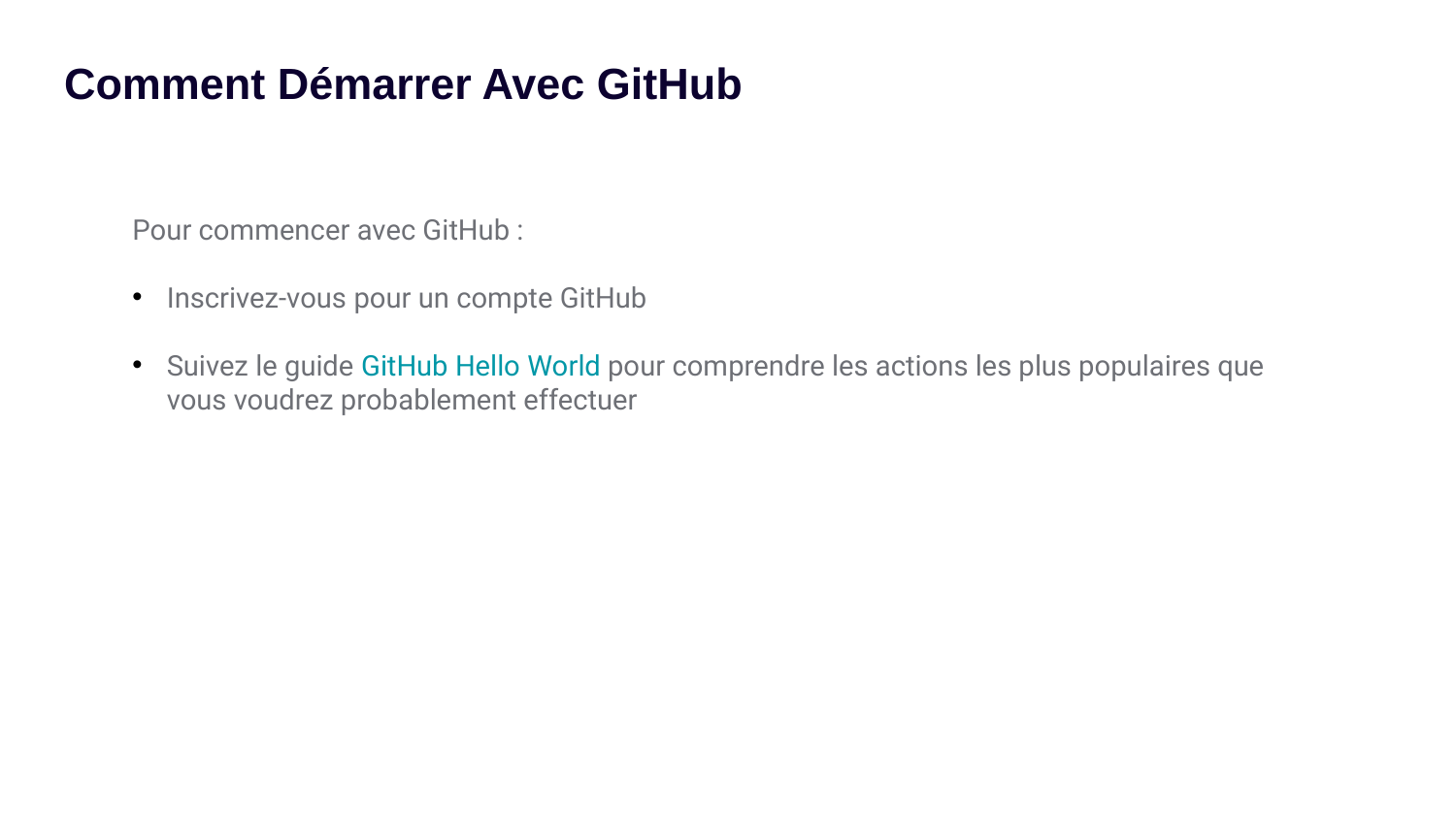

# Comment Démarrer Avec GitHub
Pour commencer avec GitHub :

Inscrivez-vous pour un compte GitHub

Suivez le guide GitHub Hello World pour comprendre les actions les plus populaires que vous voudrez probablement effectuer